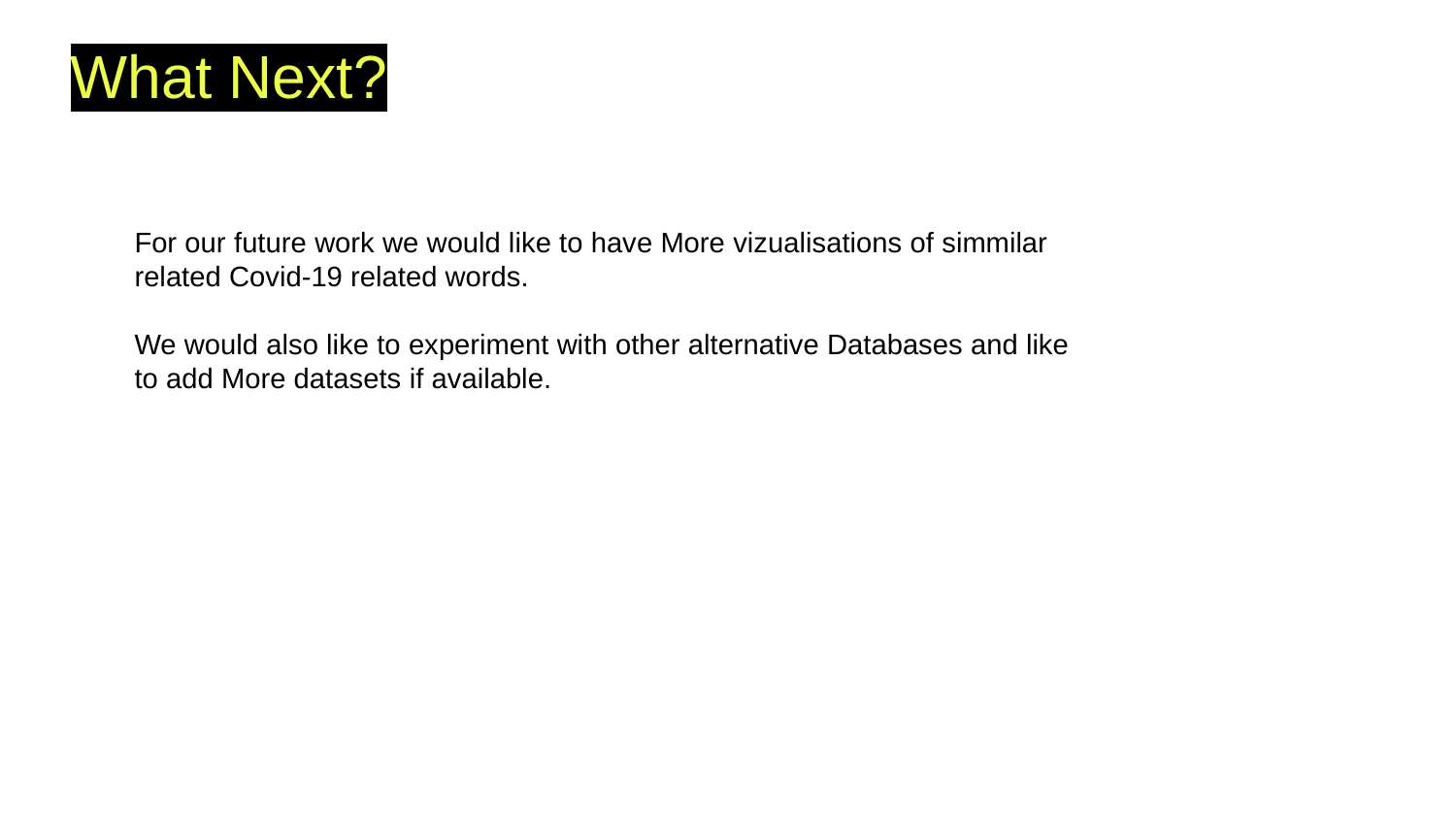

What Next?
For our future work we would like to have More vizualisations of simmilar related Covid-19 related words.

We would also like to experiment with other alternative Databases and like to add More datasets if available.